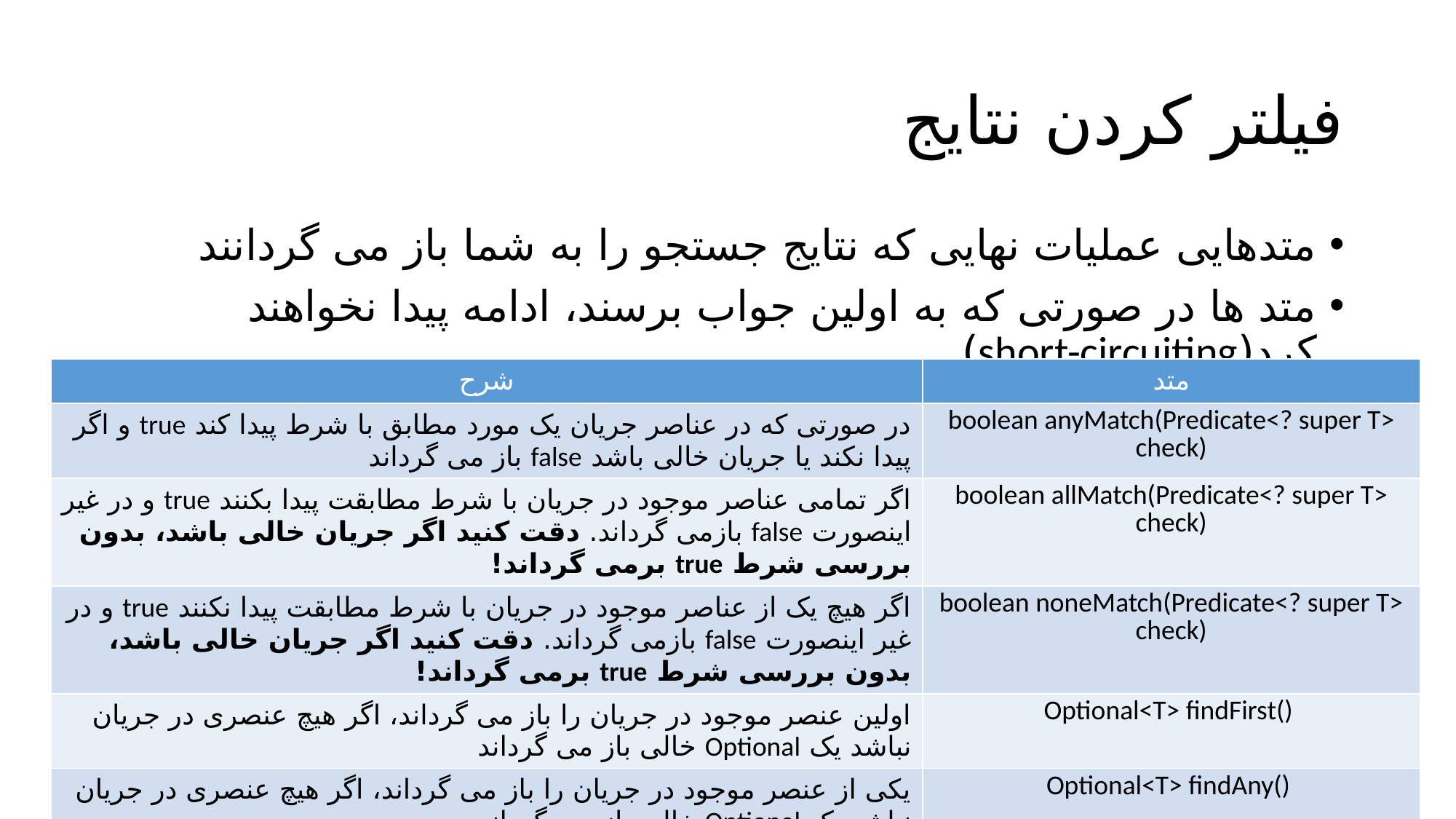

# فیلتر کردن نتایج
متدهایی عملیات نهایی که نتایج جستجو را به شما باز می گردانند
متد ها در صورتی که به اولین جواب برسند، ادامه پیدا نخواهند کرد(short-circuiting)
| شرح | متد |
| --- | --- |
| در صورتی که در عناصر جریان یک مورد مطابق با شرط پیدا کند true و اگر پیدا نکند یا جریان خالی باشد false باز می گرداند | boolean anyMatch(Predicate<? super T> check) |
| اگر تمامی عناصر موجود در جریان با شرط مطابقت پیدا بکنند true و در غیر اینصورت false بازمی گرداند. دقت کنید اگر جریان خالی باشد، بدون بررسی شرط true برمی گرداند! | boolean allMatch(Predicate<? super T> check) |
| اگر هیچ یک از عناصر موجود در جریان با شرط مطابقت پیدا نکنند true و در غیر اینصورت false بازمی گرداند. دقت کنید اگر جریان خالی باشد، بدون بررسی شرط true برمی گرداند! | boolean noneMatch(Predicate<? super T> check) |
| اولین عنصر موجود در جریان را باز می گرداند، اگر هیچ عنصری در جریان نباشد یک Optional خالی باز می گرداند | Optional<T> findFirst() |
| یکی از عنصر موجود در جریان را باز می گرداند، اگر هیچ عنصری در جریان نباشد یک Optional خالی باز می گرداند | Optional<T> findAny() |